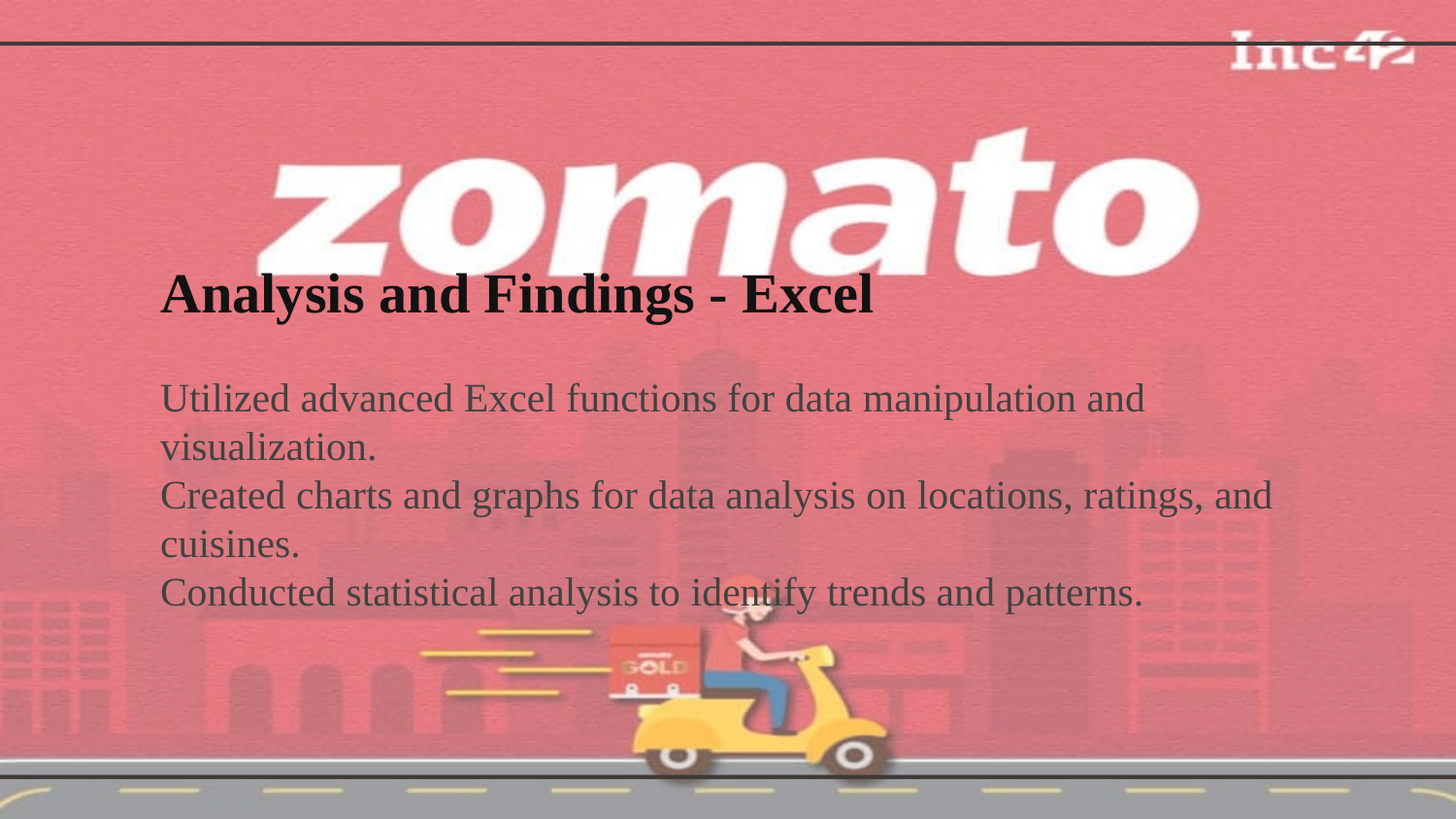

Analysis and Findings - Excel
Utilized advanced Excel functions for data manipulation and visualization.
Created charts and graphs for data analysis on locations, ratings, and cuisines.
Conducted statistical analysis to identify trends and patterns.